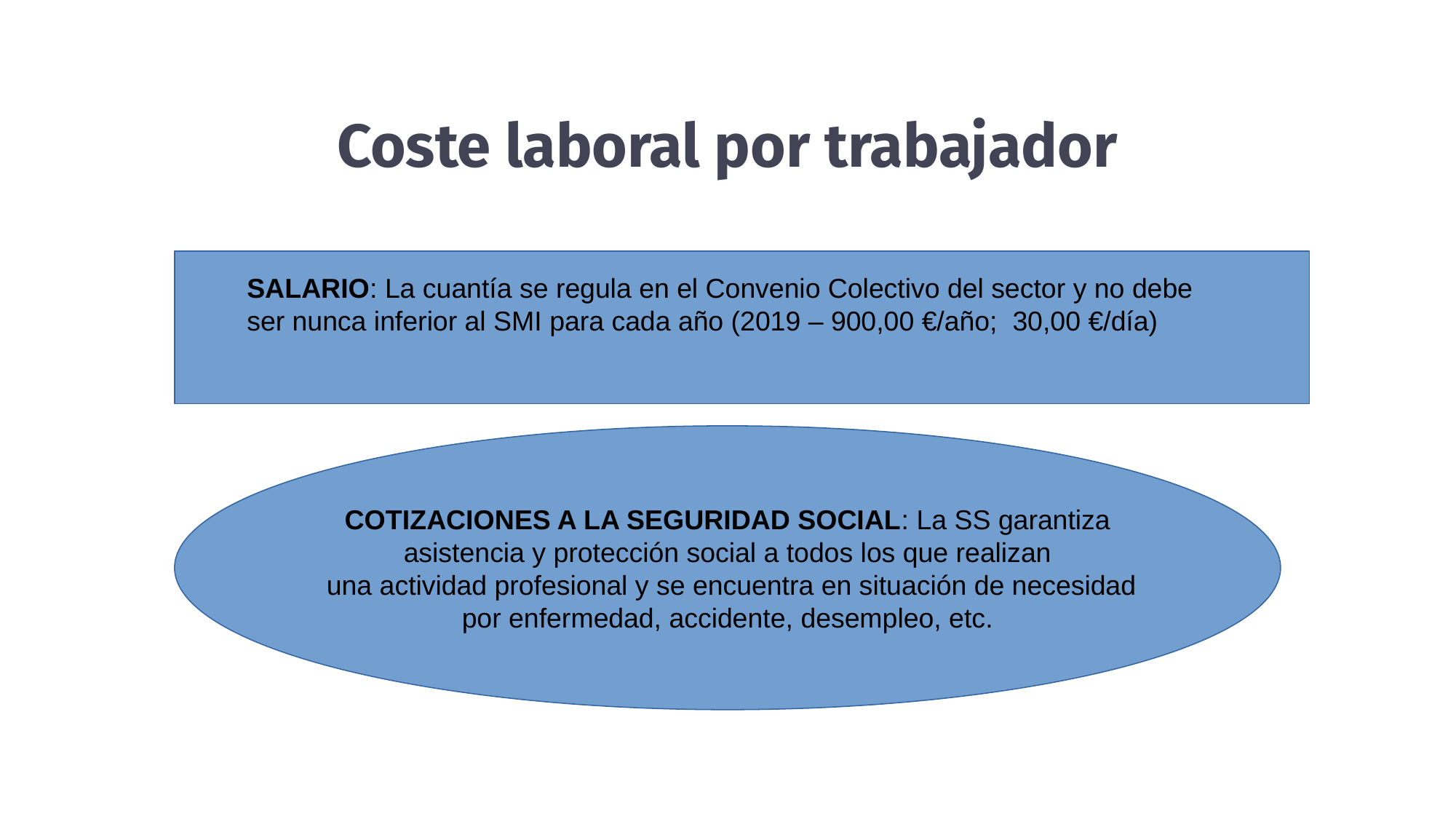

Coste laboral por trabajador

SALARIO: La cuantía se regula en el Convenio Colectivo del sector y no debe ser nunca inferior al SMI para cada año (2019 – 900,00 €/año;  30,00 €/día)
COTIZACIONES A LA SEGURIDAD SOCIAL: La SS garantiza
asistencia y protección social a todos los que realizan
 una actividad profesional y se encuentra en situación de necesidad
 por enfermedad, accidente, desempleo, etc.